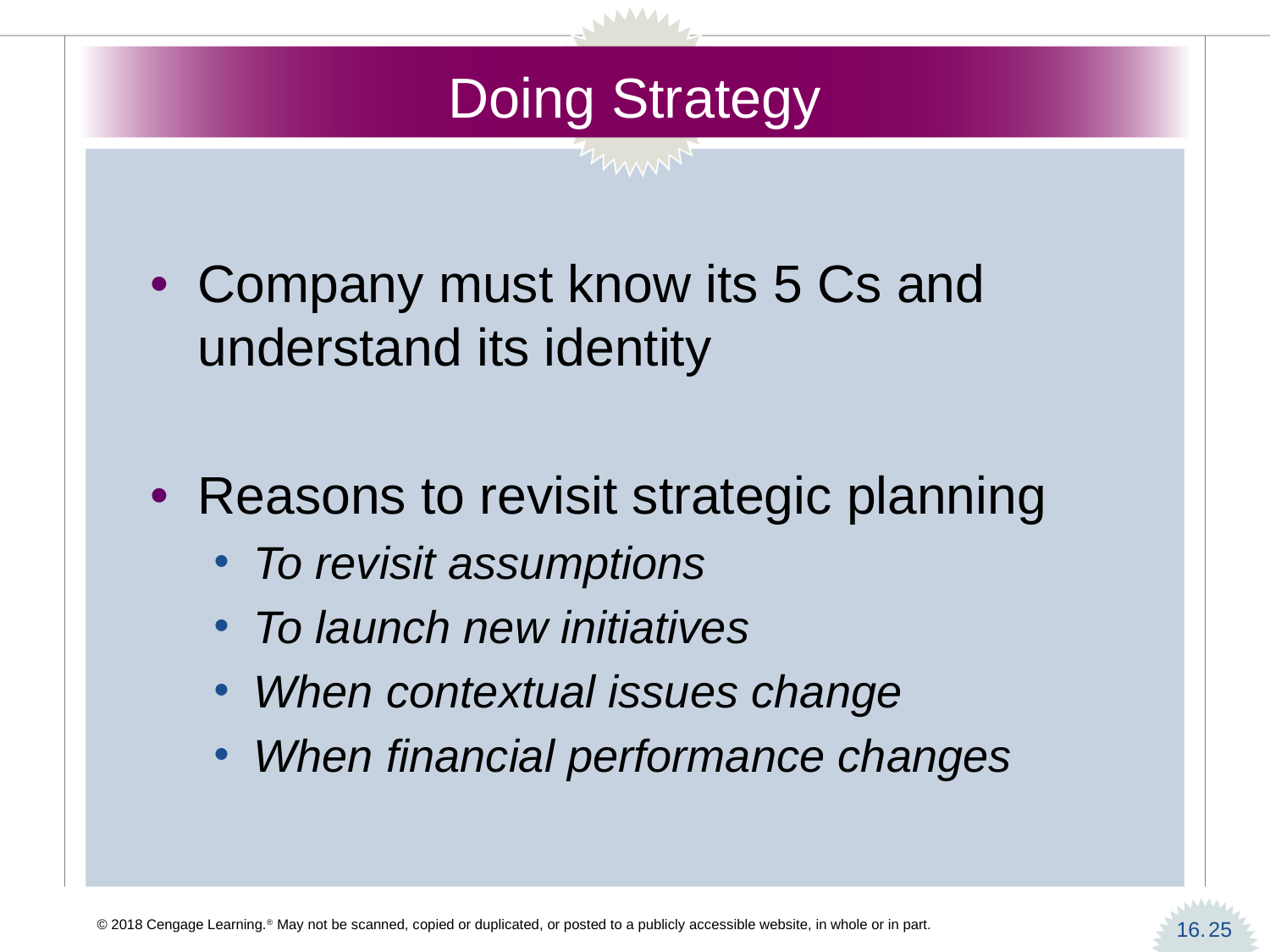

# Doing Strategy
Company must know its 5 Cs and understand its identity

Reasons to revisit strategic planning
To revisit assumptions
To launch new initiatives
When contextual issues change
When financial performance changes
25